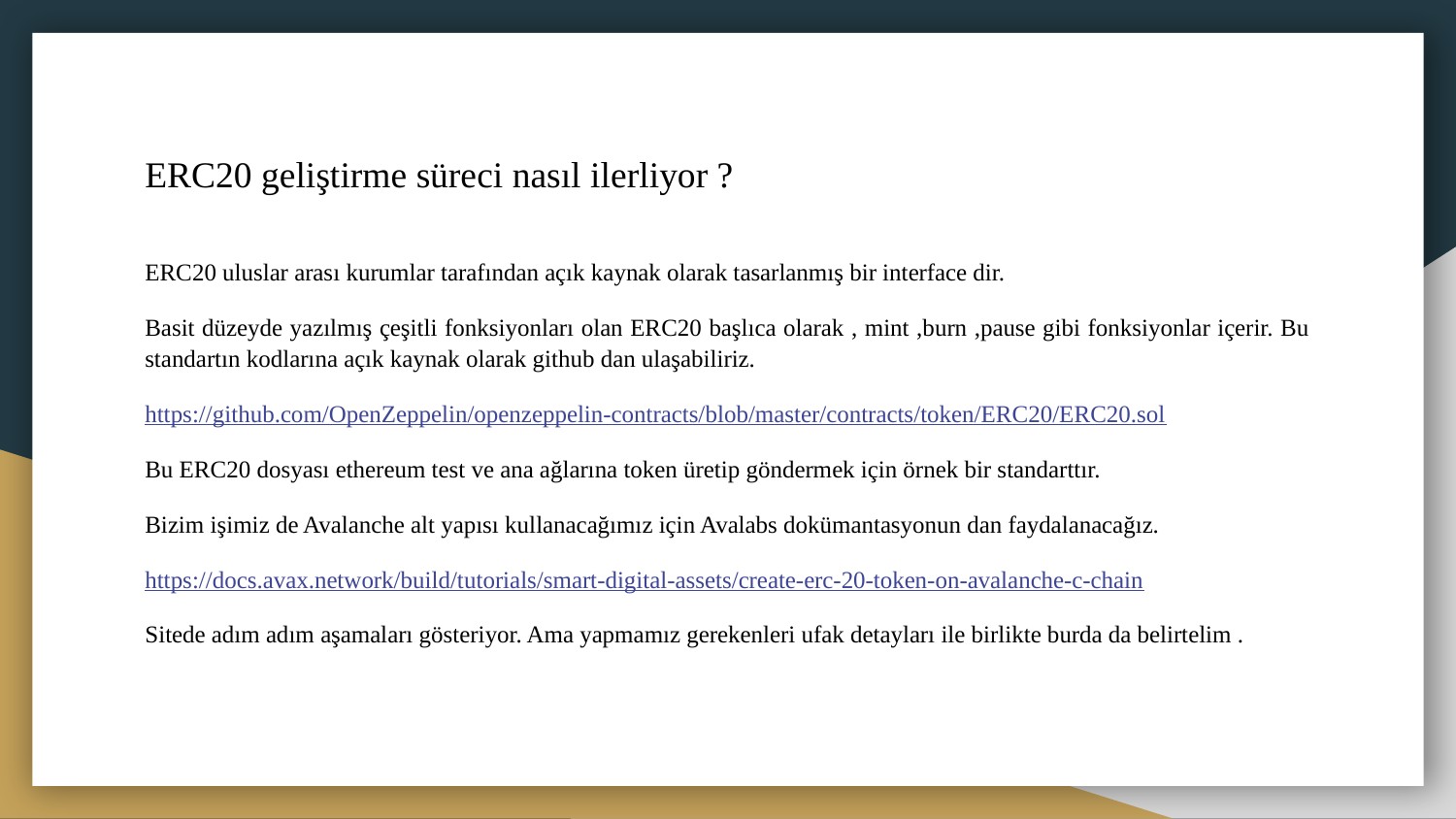

# ERC20 geliştirme süreci nasıl ilerliyor ?
ERC20 uluslar arası kurumlar tarafından açık kaynak olarak tasarlanmış bir interface dir.
Basit düzeyde yazılmış çeşitli fonksiyonları olan ERC20 başlıca olarak , mint ,burn ,pause gibi fonksiyonlar içerir. Bu standartın kodlarına açık kaynak olarak github dan ulaşabiliriz.
https://github.com/OpenZeppelin/openzeppelin-contracts/blob/master/contracts/token/ERC20/ERC20.sol
Bu ERC20 dosyası ethereum test ve ana ağlarına token üretip göndermek için örnek bir standarttır.
Bizim işimiz de Avalanche alt yapısı kullanacağımız için Avalabs dokümantasyonun dan faydalanacağız.
https://docs.avax.network/build/tutorials/smart-digital-assets/create-erc-20-token-on-avalanche-c-chain
Sitede adım adım aşamaları gösteriyor. Ama yapmamız gerekenleri ufak detayları ile birlikte burda da belirtelim .